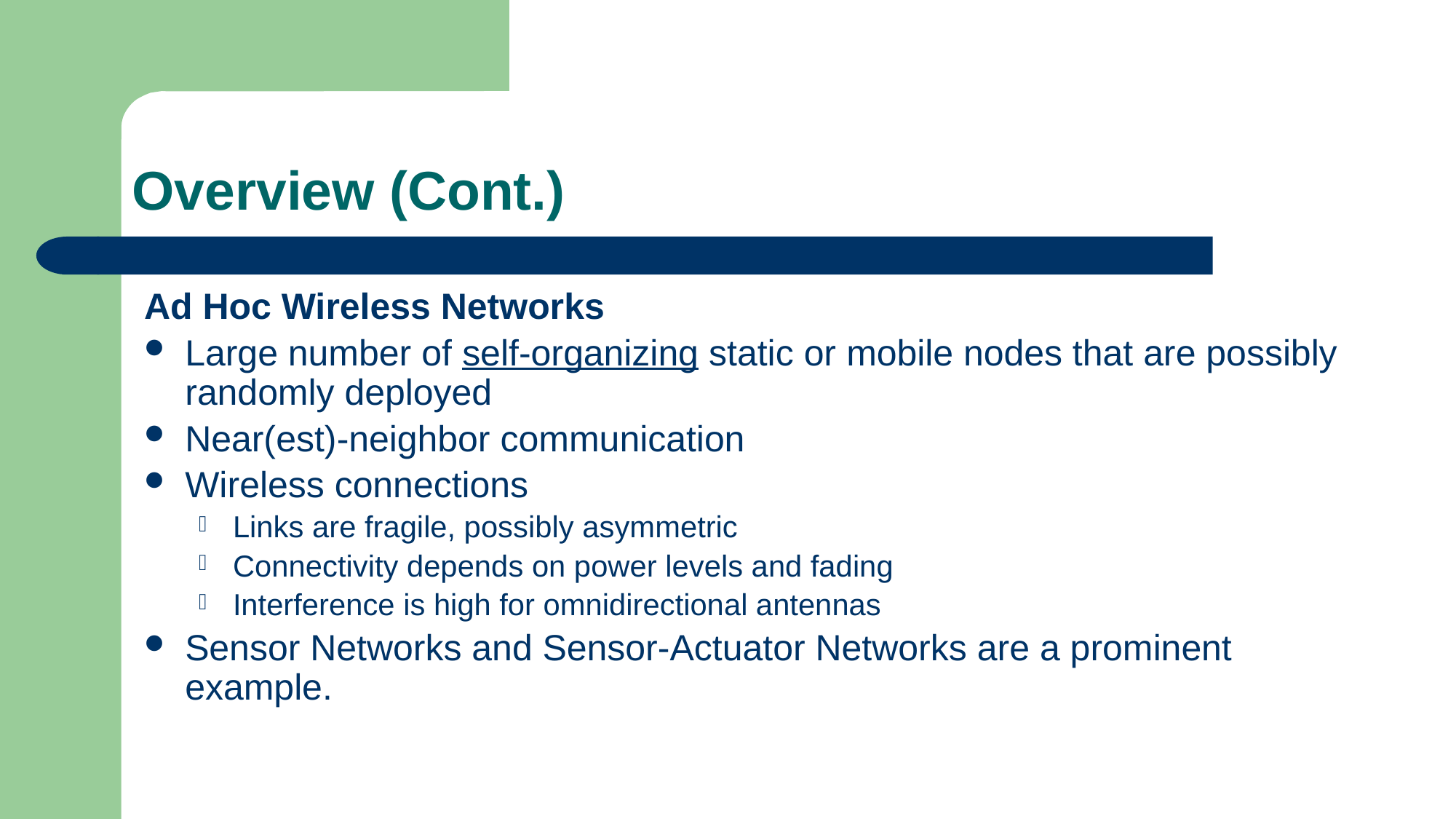

# Overview (Cont.)
Ad Hoc Wireless Networks
Large number of self-organizing static or mobile nodes that are possibly randomly deployed
Near(est)-neighbor communication
Wireless connections
Links are fragile, possibly asymmetric
Connectivity depends on power levels and fading
Interference is high for omnidirectional antennas
Sensor Networks and Sensor-Actuator Networks are a prominent example.